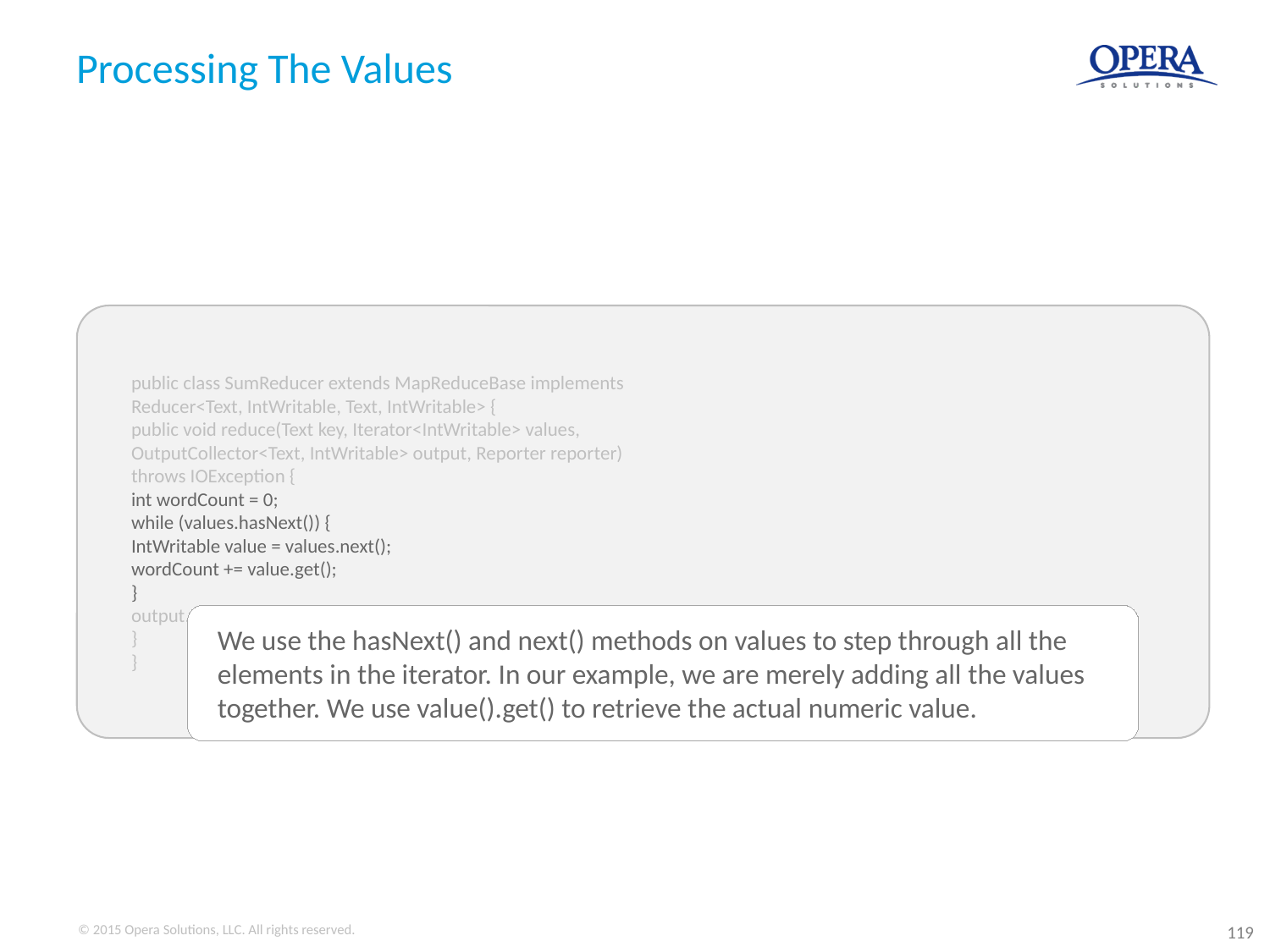

# Processing The Values
public class SumReducer extends MapReduceBase implements
Reducer<Text, IntWritable, Text, IntWritable> {
public void reduce(Text key, Iterator<IntWritable> values,
OutputCollector<Text, IntWritable> output, Reporter reporter)
throws IOException {
int wordCount = 0;
while (values.hasNext()) {
IntWritable value = values.next();
wordCount += value.get();
}
output.collect(key, new IntWritable(wordCount));
}
}
We use the hasNext() and next() methods on values to step through all the elements in the iterator. In our example, we are merely adding all the values together. We use value().get() to retrieve the actual numeric value.